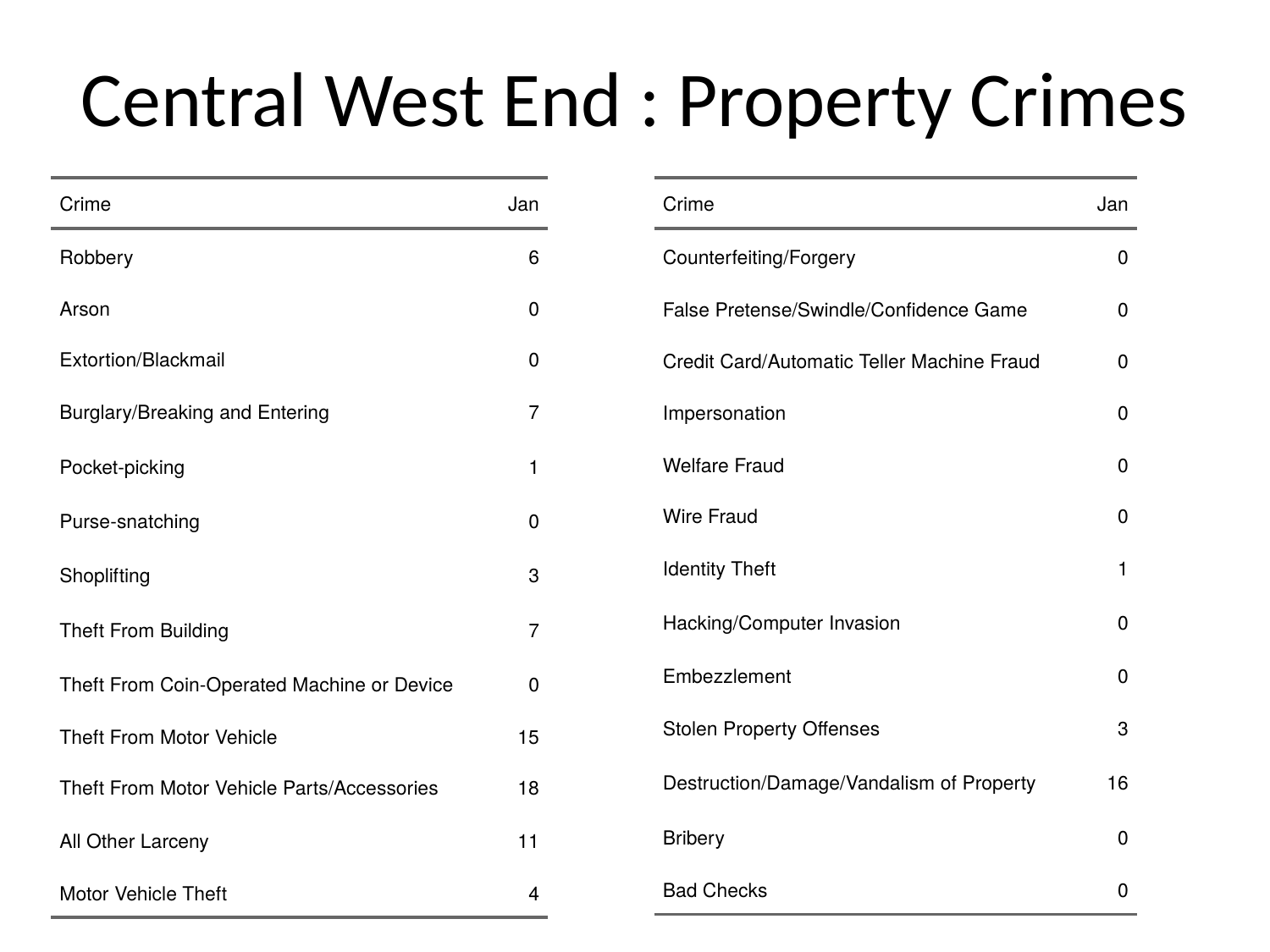

# Central West End : Property Crimes
| Crime | Jan |
| --- | --- |
| Robbery | 6 |
| Arson | 0 |
| Extortion/Blackmail | 0 |
| Burglary/Breaking and Entering | 7 |
| Pocket-picking | 1 |
| Purse-snatching | 0 |
| Shoplifting | 3 |
| Theft From Building | 7 |
| Theft From Coin-Operated Machine or Device | 0 |
| Theft From Motor Vehicle | 15 |
| Theft From Motor Vehicle Parts/Accessories | 18 |
| All Other Larceny | 11 |
| Motor Vehicle Theft | 4 |
| Crime | Jan |
| --- | --- |
| Counterfeiting/Forgery | 0 |
| False Pretense/Swindle/Confidence Game | 0 |
| Credit Card/Automatic Teller Machine Fraud | 0 |
| Impersonation | 0 |
| Welfare Fraud | 0 |
| Wire Fraud | 0 |
| Identity Theft | 1 |
| Hacking/Computer Invasion | 0 |
| Embezzlement | 0 |
| Stolen Property Offenses | 3 |
| Destruction/Damage/Vandalism of Property | 16 |
| Bribery | 0 |
| Bad Checks | 0 |